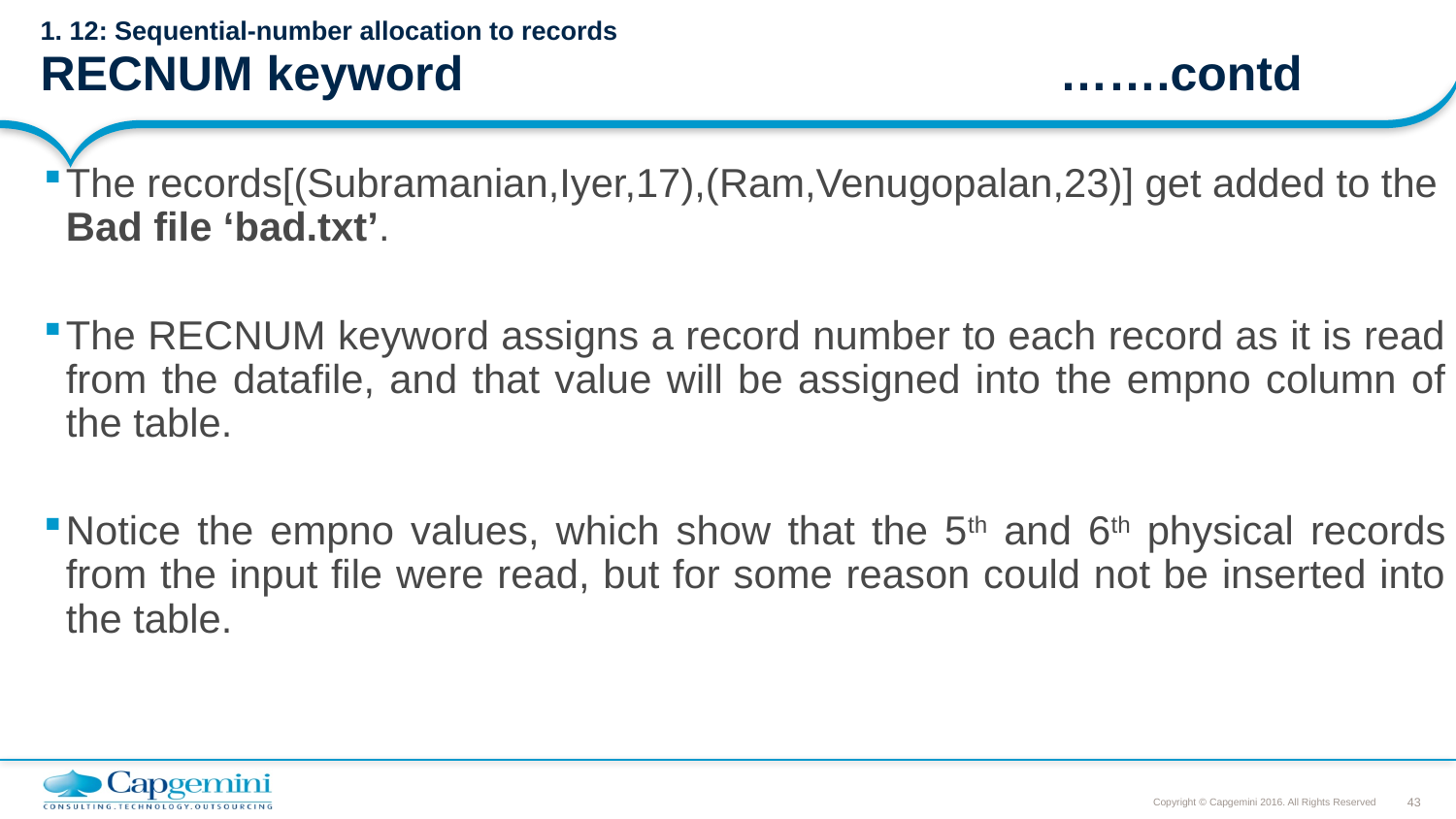

# 1. 12: Sequential-number allocation to records RECNUM keyword					…….contd
The records[(Subramanian,Iyer,17),(Ram,Venugopalan,23)] get added to the Bad file ‘bad.txt’.

The RECNUM keyword assigns a record number to each record as it is read from the datafile, and that value will be assigned into the empno column of the table.

Notice the empno values, which show that the 5th and 6th physical records from the input file were read, but for some reason could not be inserted into the table.